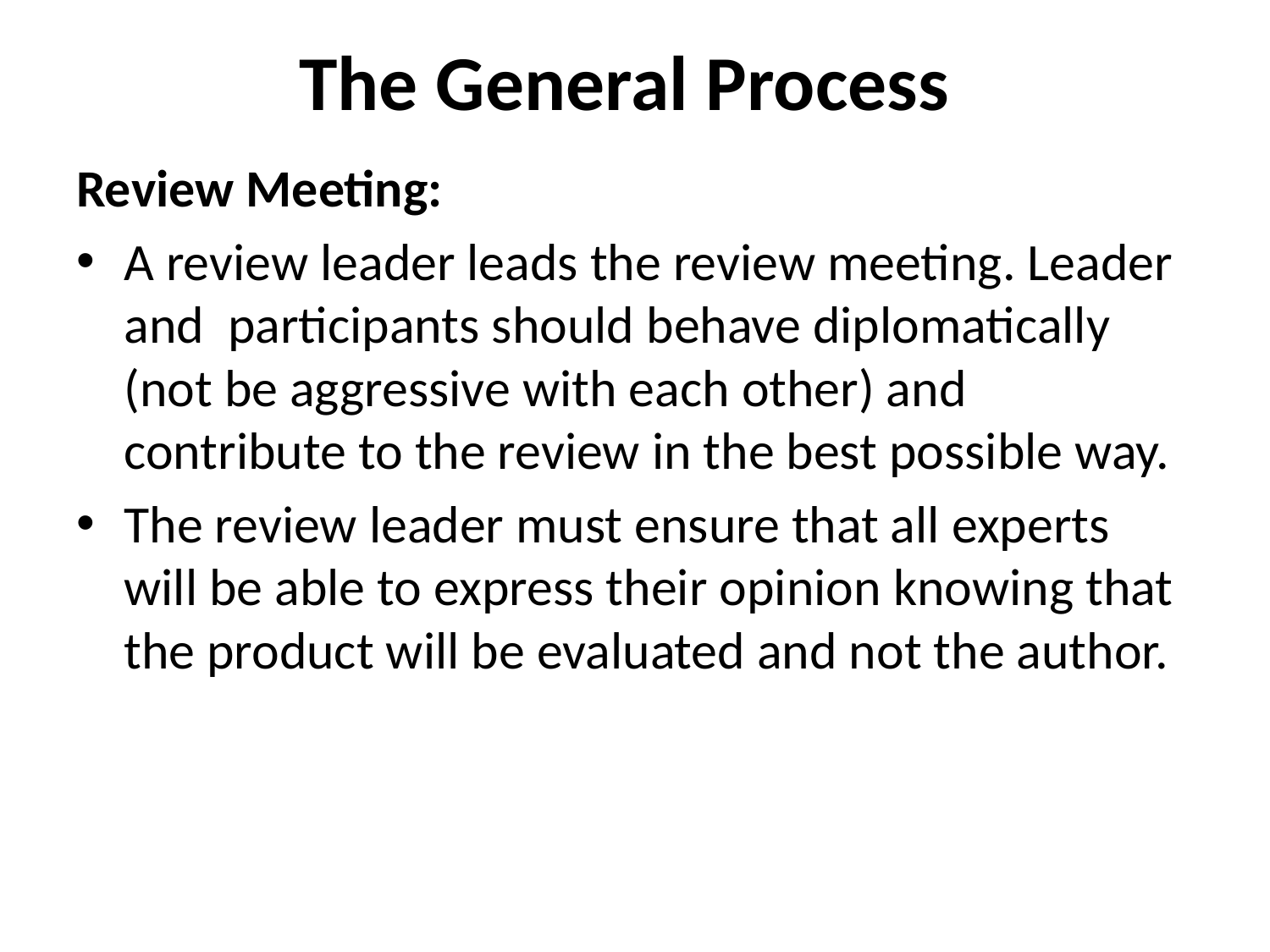

# The General Process
Review Meeting:
A review leader leads the review meeting. Leader and  participants should behave diplomatically (not be aggressive with each other) and contribute to the review in the best possible way.
The review leader must ensure that all experts will be able to express their opinion knowing that the product will be evaluated and not the author.